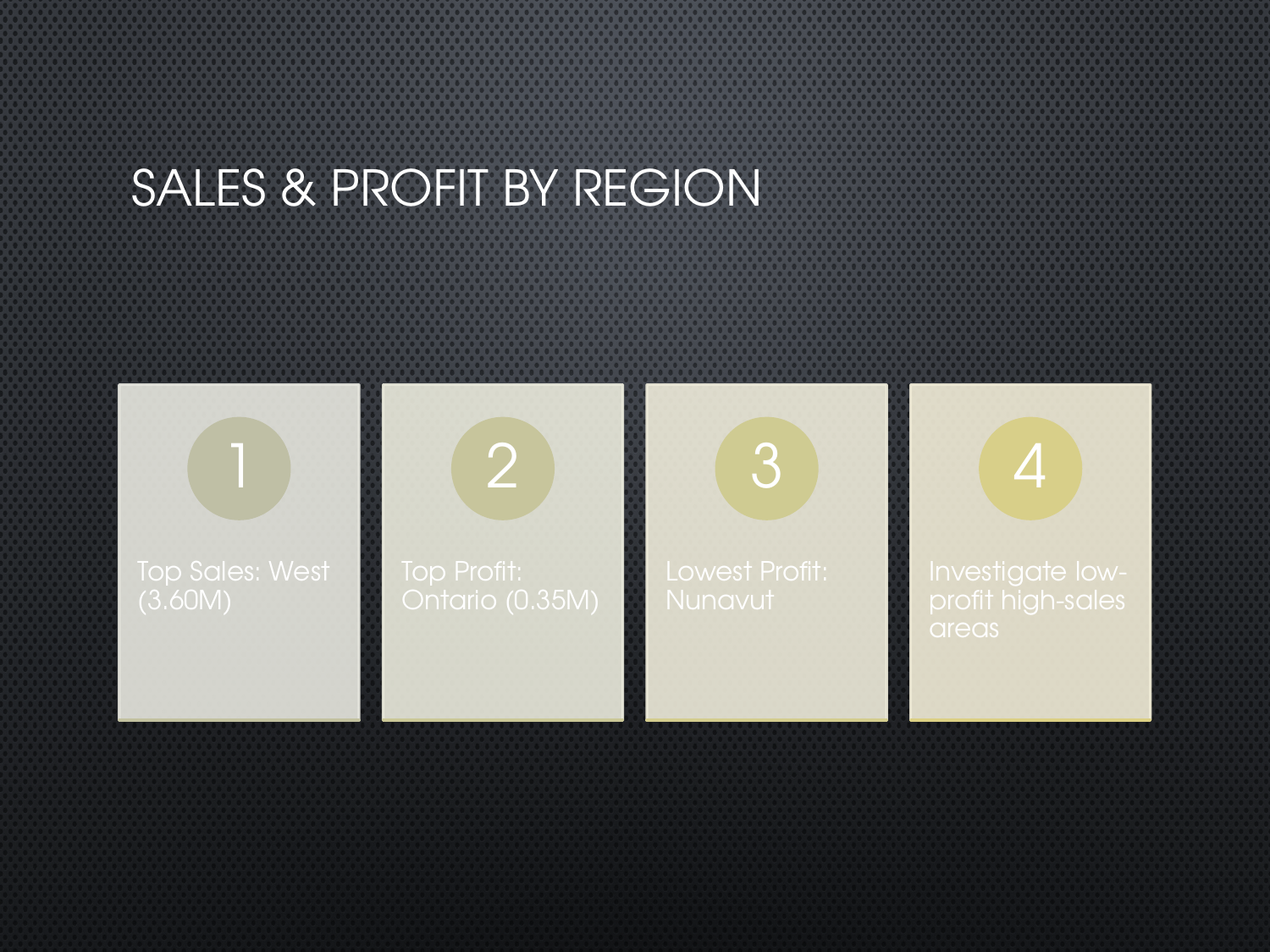

# Sales & Profit by Region
Top Sales: West (3.60M)
1
Top Profit: Ontario (0.35M)
2
Lowest Profit: Nunavut
3
Investigate low-profit high-sales areas
4